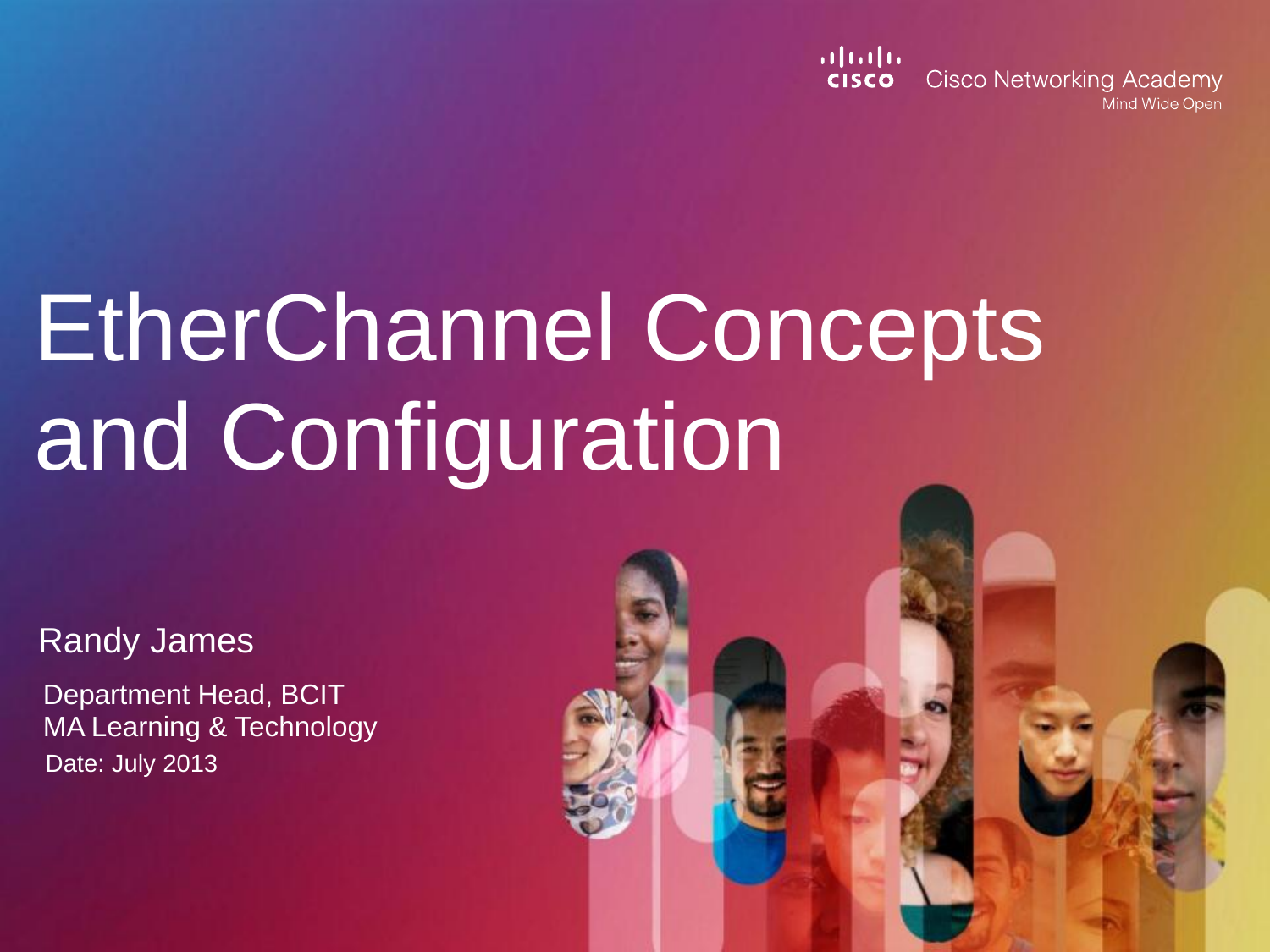

# EtherChannel Concepts and Configuration
Randy James
Department Head, BCIT   MA Learning & Technology
Date: July 2013